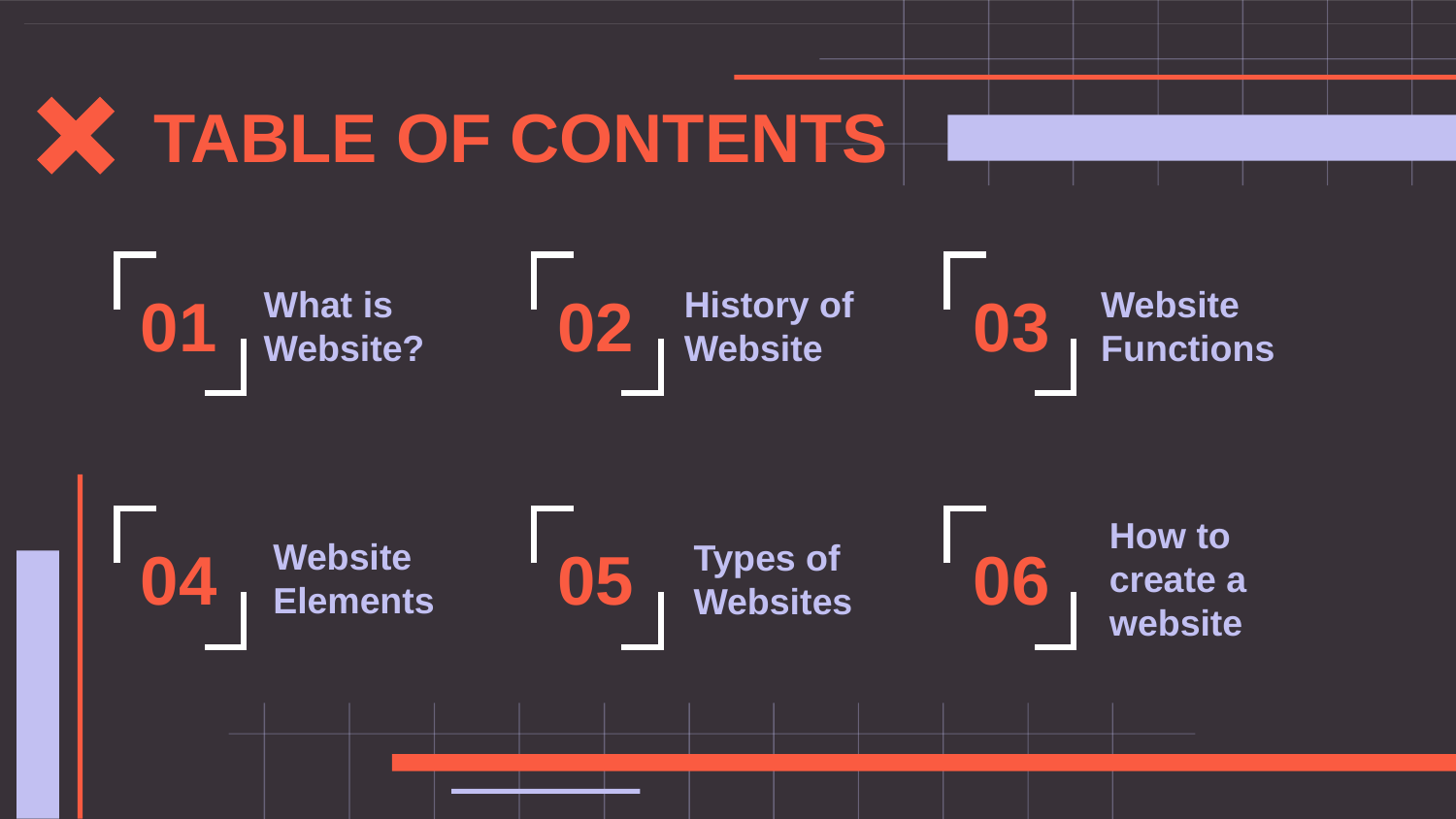

TABLE OF CONTENTS
01
02
History of Website
03
Website Functions
# What is  Website?
04
Website Elements
05
06
How to create a website
Types of Websites